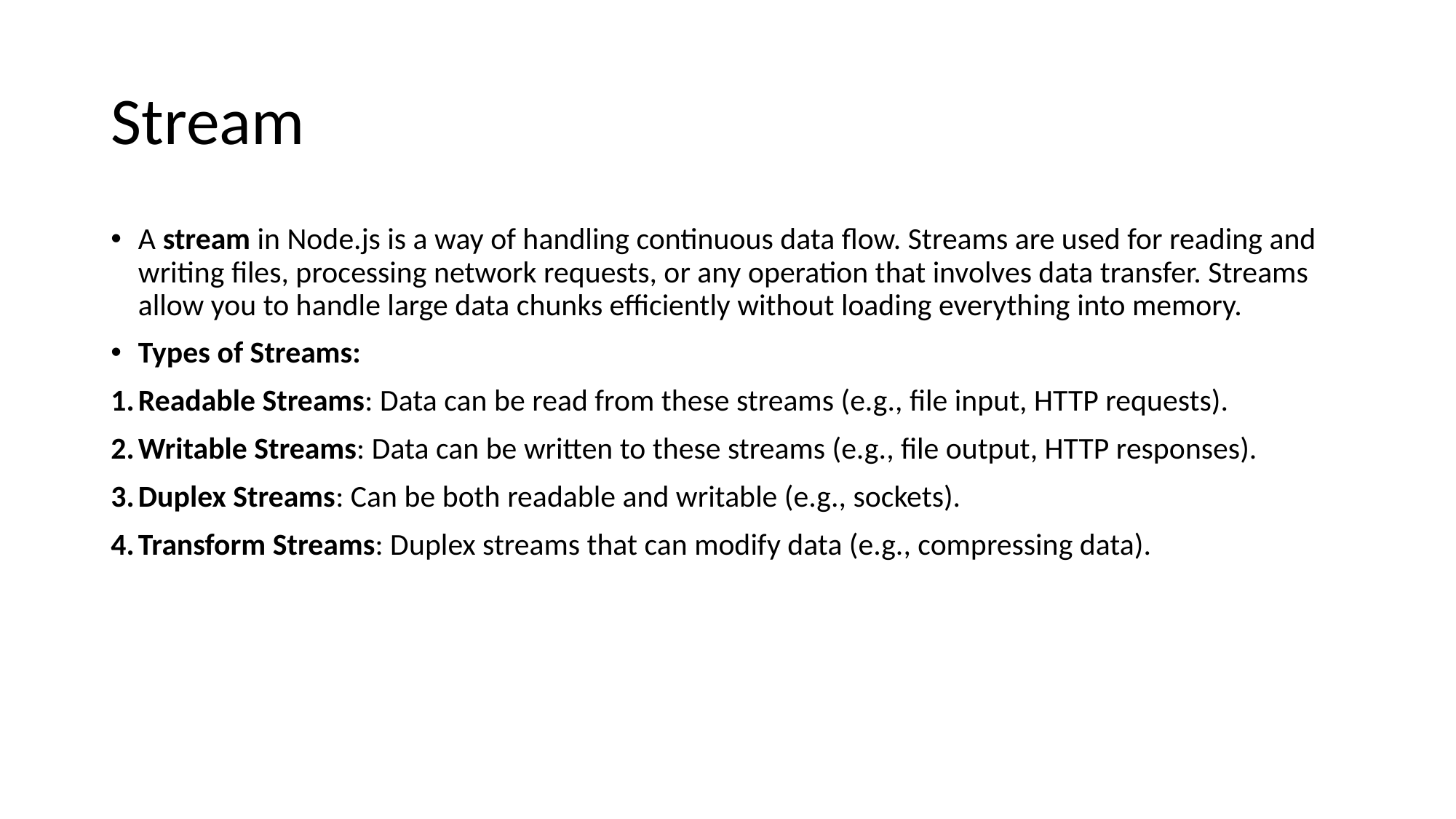

# Stream
A stream in Node.js is a way of handling continuous data flow. Streams are used for reading and writing files, processing network requests, or any operation that involves data transfer. Streams allow you to handle large data chunks efficiently without loading everything into memory.
Types of Streams:
Readable Streams: Data can be read from these streams (e.g., file input, HTTP requests).
Writable Streams: Data can be written to these streams (e.g., file output, HTTP responses).
Duplex Streams: Can be both readable and writable (e.g., sockets).
Transform Streams: Duplex streams that can modify data (e.g., compressing data).